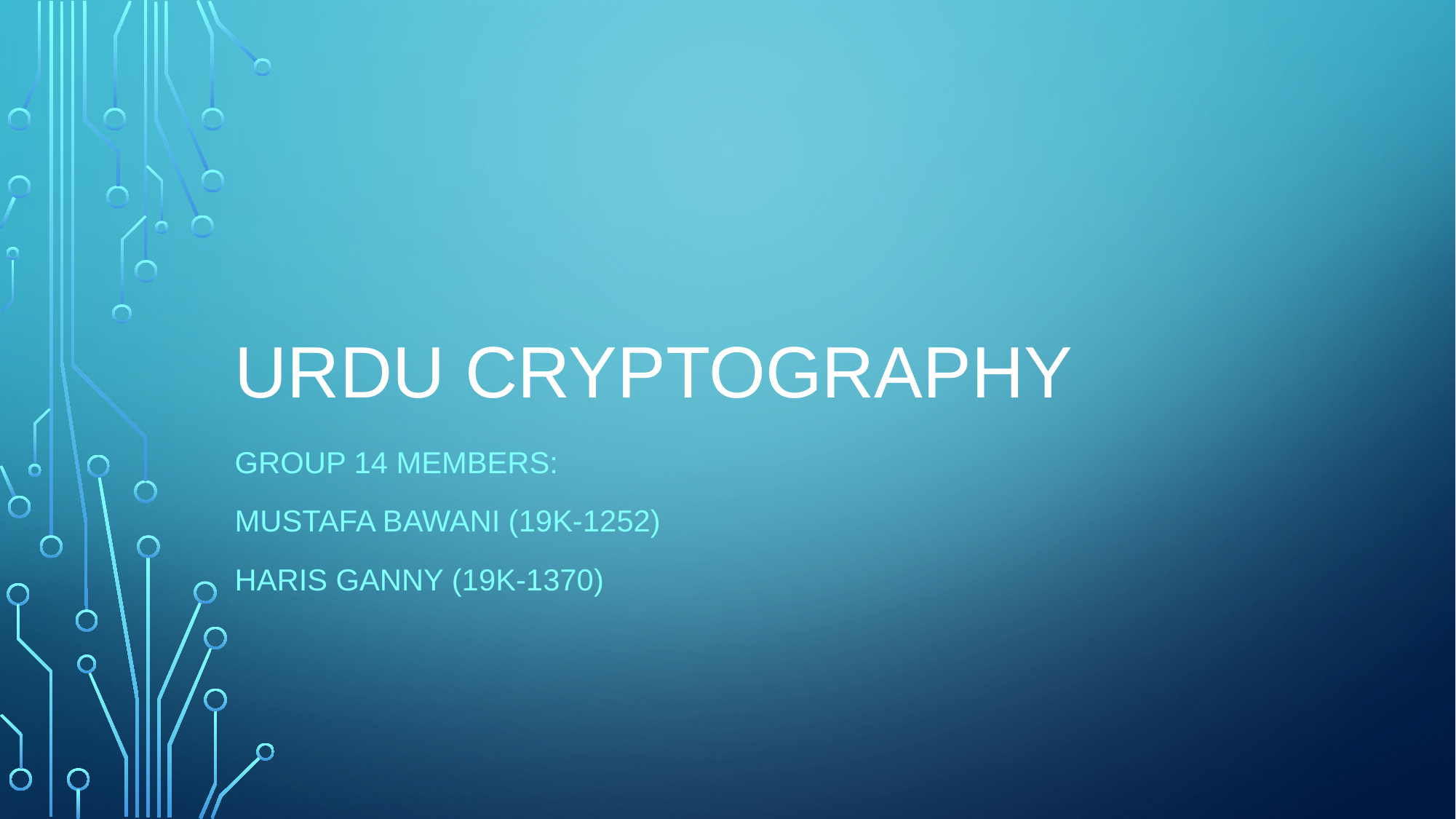

# Urdu cryptography
Group 14 members:
Mustafa bawani (19k-1252)
Haris ganny (19k-1370)